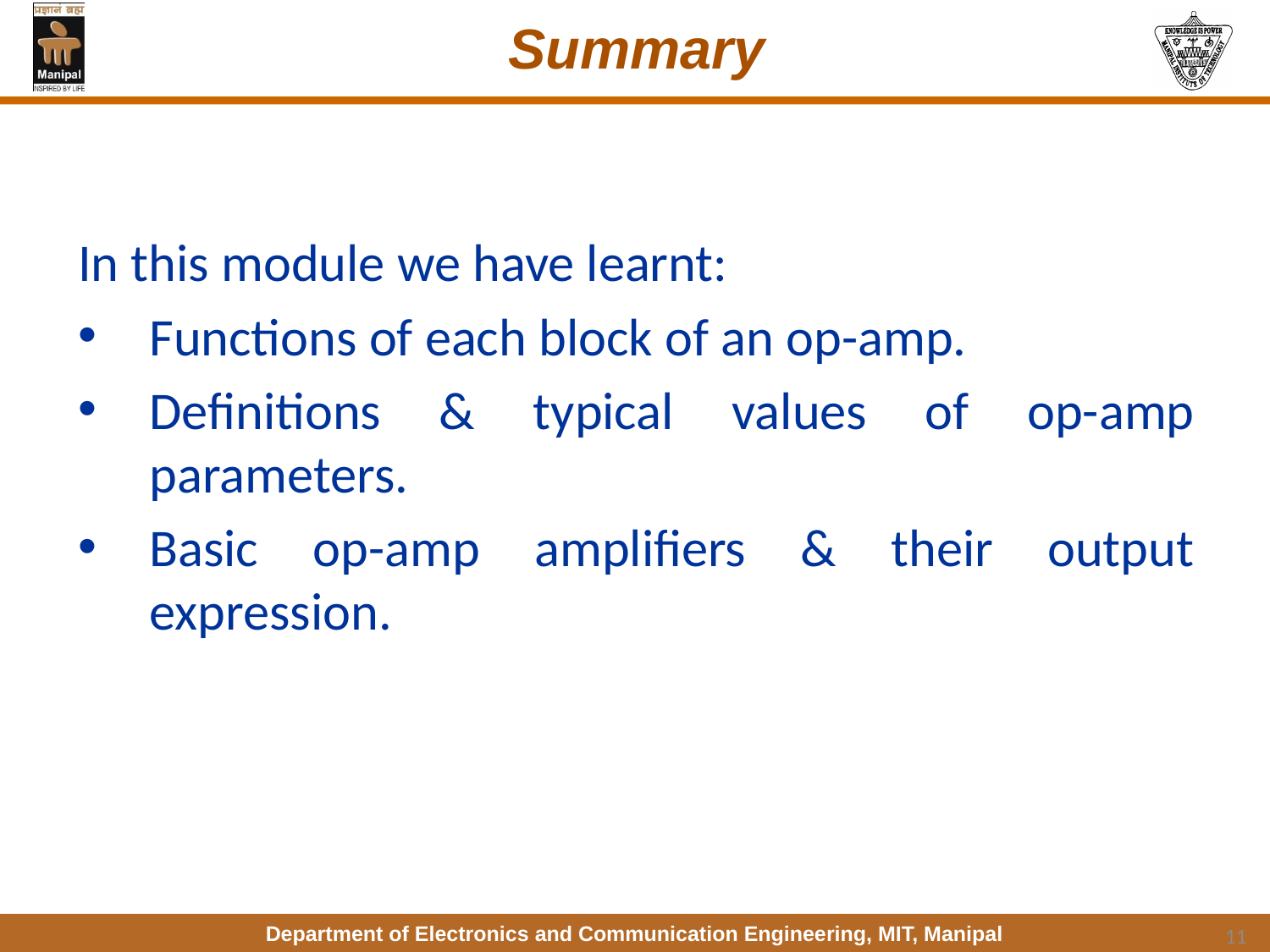

# Summary
In this module we have learnt:
Functions of each block of an op-amp.
Definitions & typical values of op-amp parameters.
Basic op-amp amplifiers & their output expression.

11